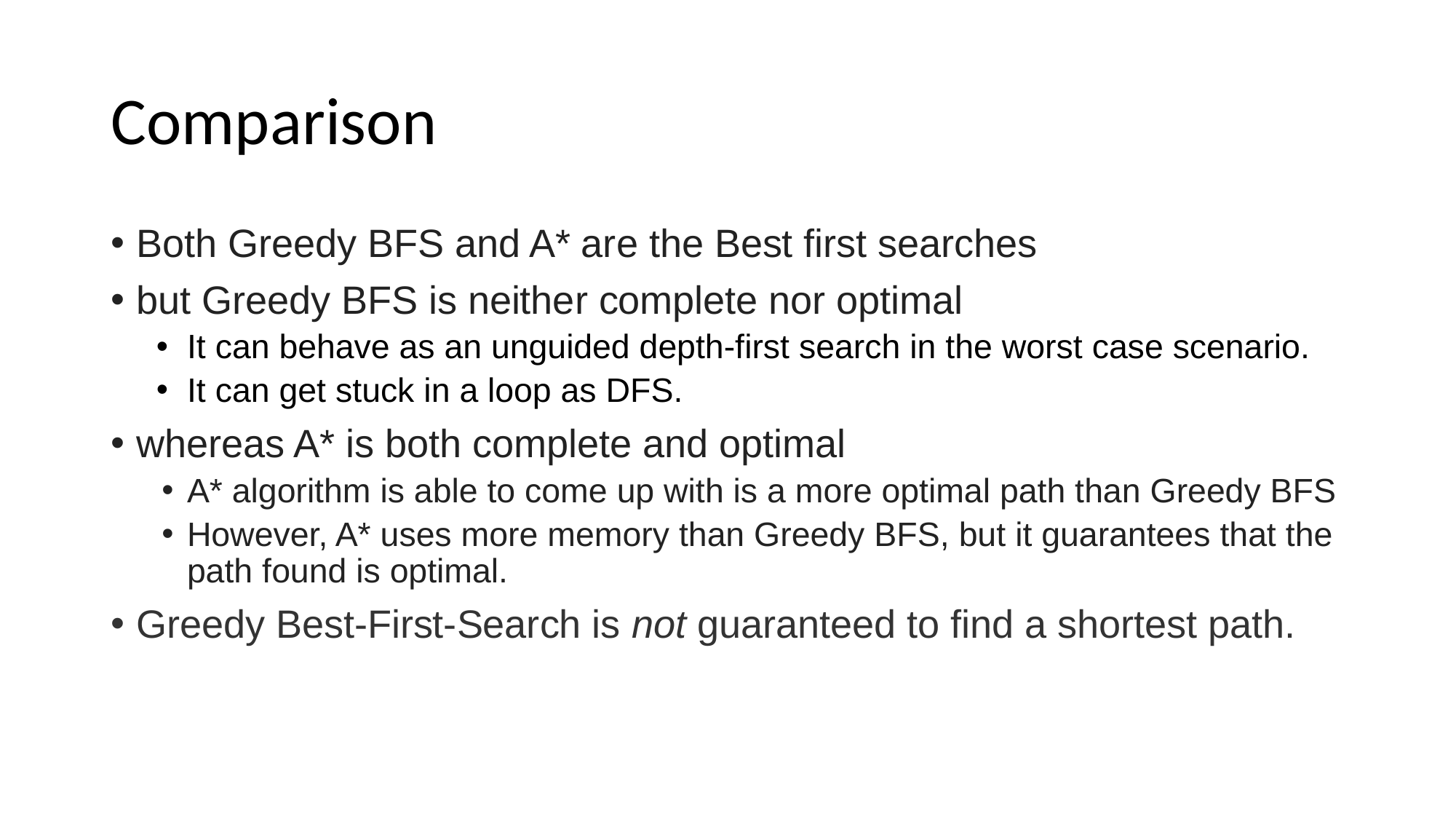

# Comparison
Both Greedy BFS and A* are the Best first searches
but Greedy BFS is neither complete nor optimal
It can behave as an unguided depth-first search in the worst case scenario.
It can get stuck in a loop as DFS.
whereas A* is both complete and optimal
A* algorithm is able to come up with is a more optimal path than Greedy BFS
However, A* uses more memory than Greedy BFS, but it guarantees that the path found is optimal.
Greedy Best-First-Search is not guaranteed to find a shortest path.